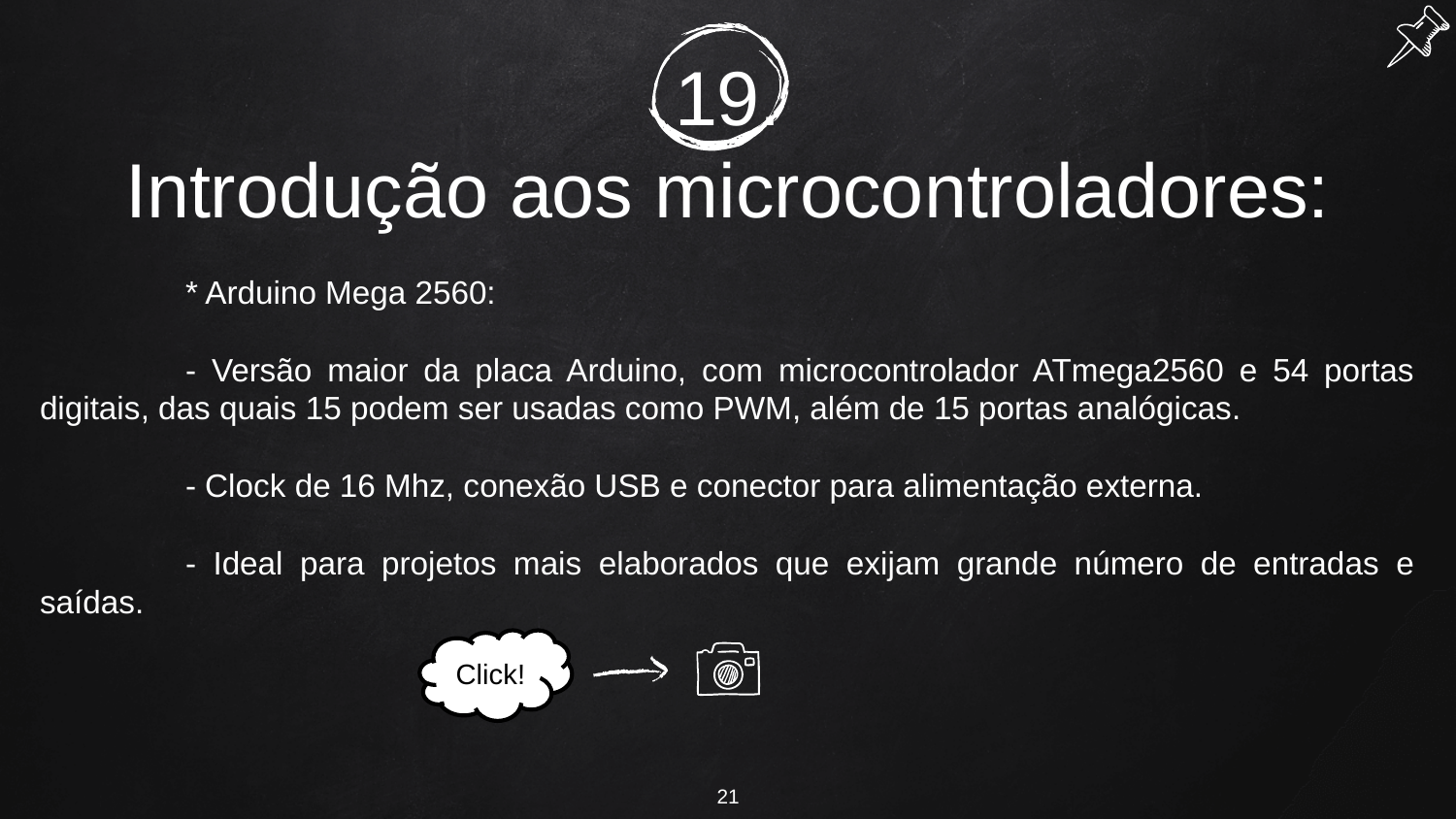

# 19.
Introdução aos microcontroladores:

	* Arduino Mega 2560:

	- Versão maior da placa Arduino, com microcontrolador ATmega2560 e 54 portas digitais, das quais 15 podem ser usadas como PWM, além de 15 portas analógicas.

	- Clock de 16 Mhz, conexão USB e conector para alimentação externa.

	- Ideal para projetos mais elaborados que exijam grande número de entradas e saídas.

Click!

21